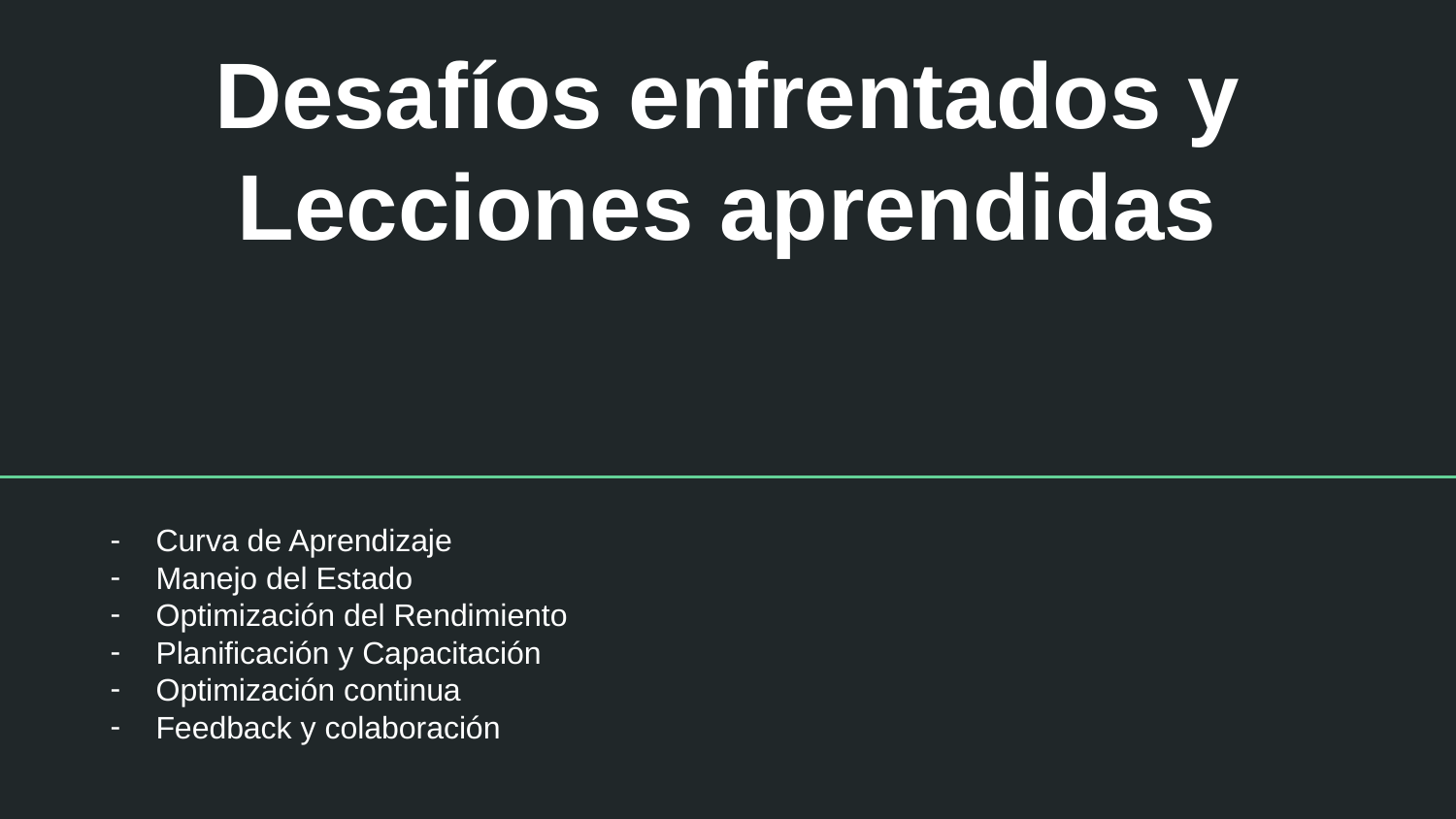

# Desafíos enfrentados y Lecciones aprendidas
Curva de Aprendizaje
Manejo del Estado
Optimización del Rendimiento
Planificación y Capacitación
Optimización continua
Feedback y colaboración